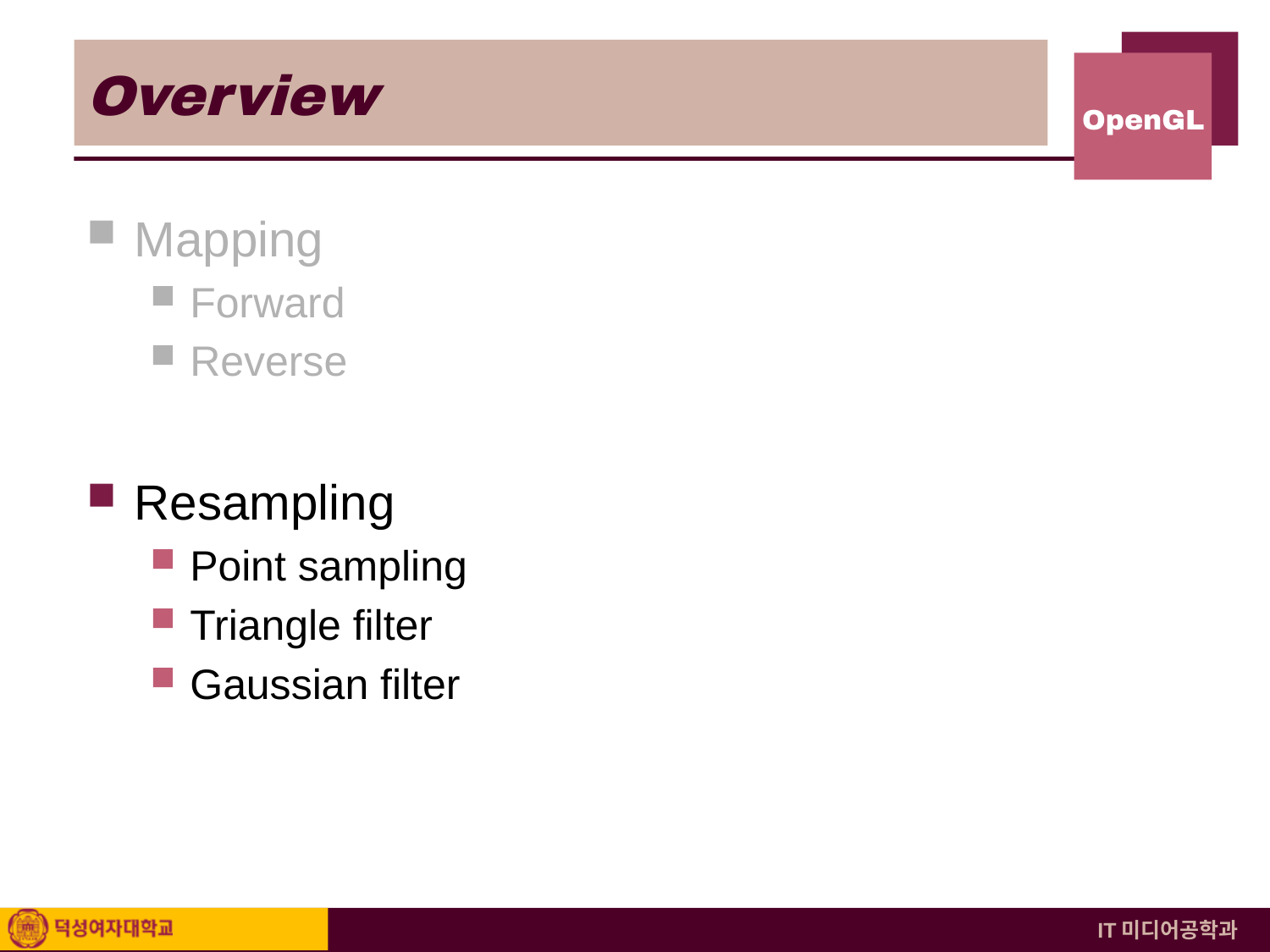

# Overview
Mapping
Forward
Reverse

Resampling
Point sampling
Triangle filter
Gaussian filter